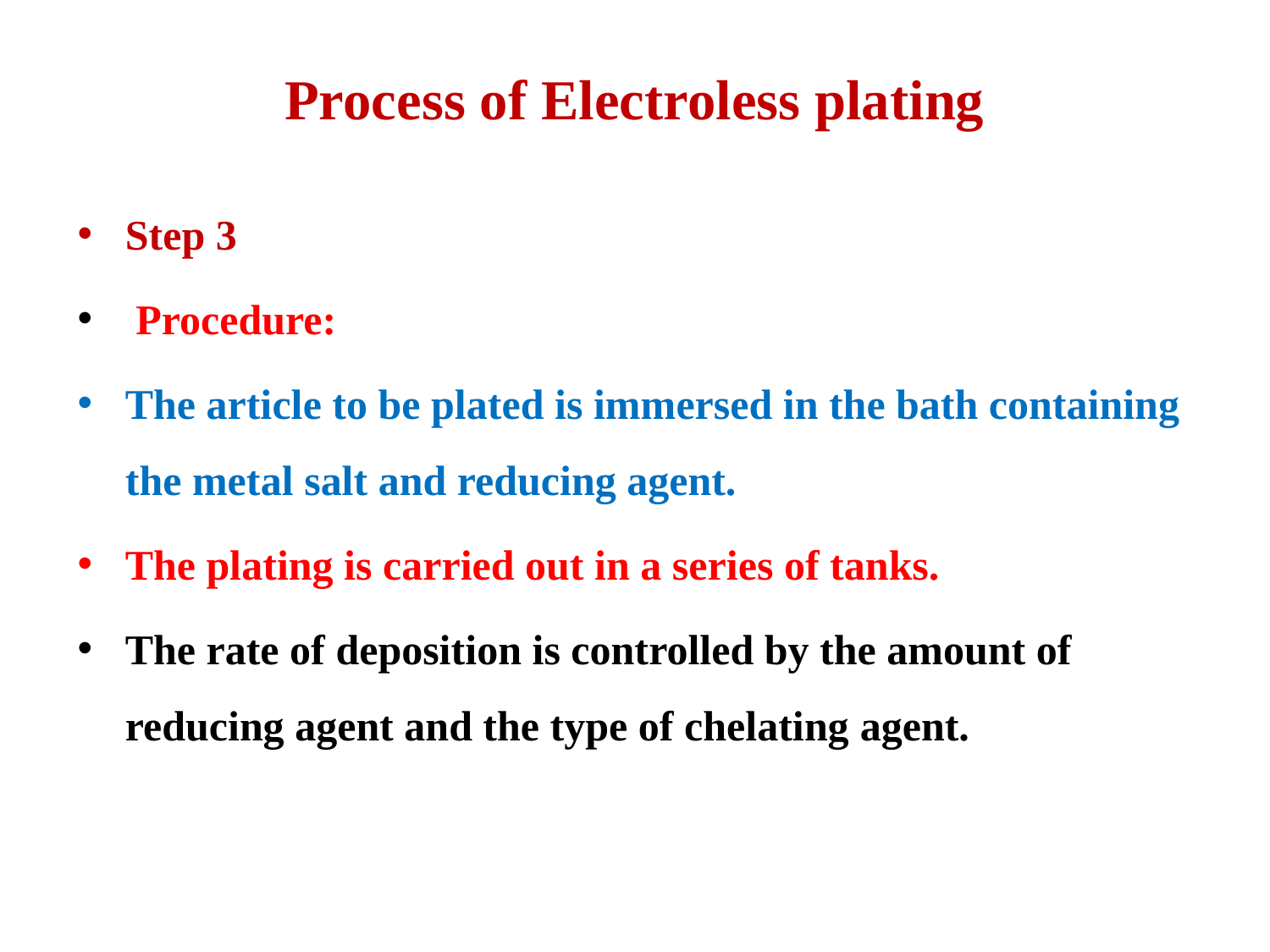

# Process of Electroless plating
Step 3
 Procedure:
The article to be plated is immersed in the bath containing the metal salt and reducing agent.
The plating is carried out in a series of tanks.
The rate of deposition is controlled by the amount of reducing agent and the type of chelating agent.